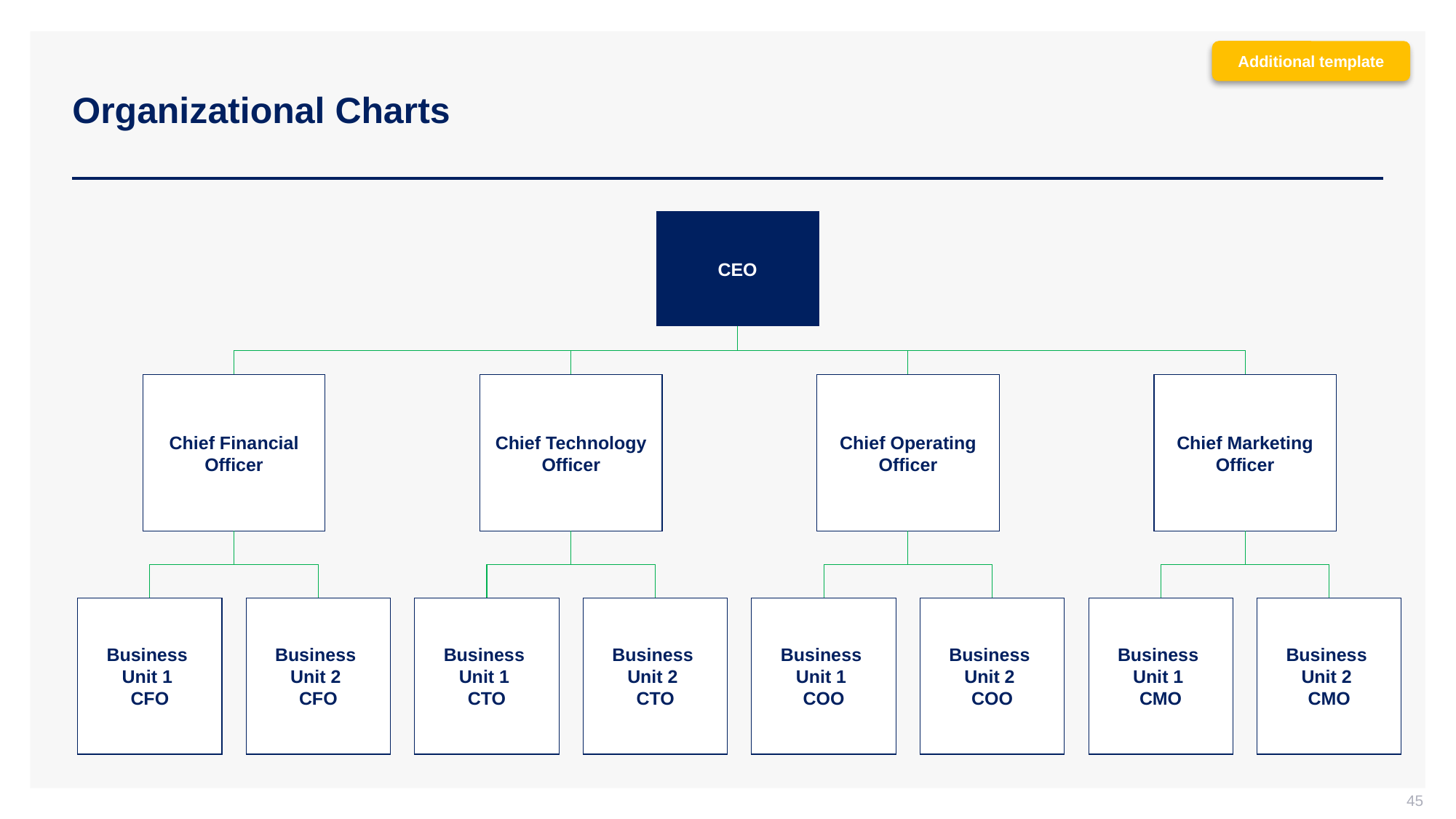

Additional template
# Organizational Charts
CEO
Chief Financial Officer
Chief Technology Officer
Chief Operating Officer
Chief Marketing Officer
Business
Unit 1
CFO
Business
Unit 2
CFO
Business
Unit 1
CTO
Business
Unit 2
CTO
Business
Unit 1
COO
Business
Unit 2
COO
Business
Unit 1
CMO
Business
Unit 2
CMO
45